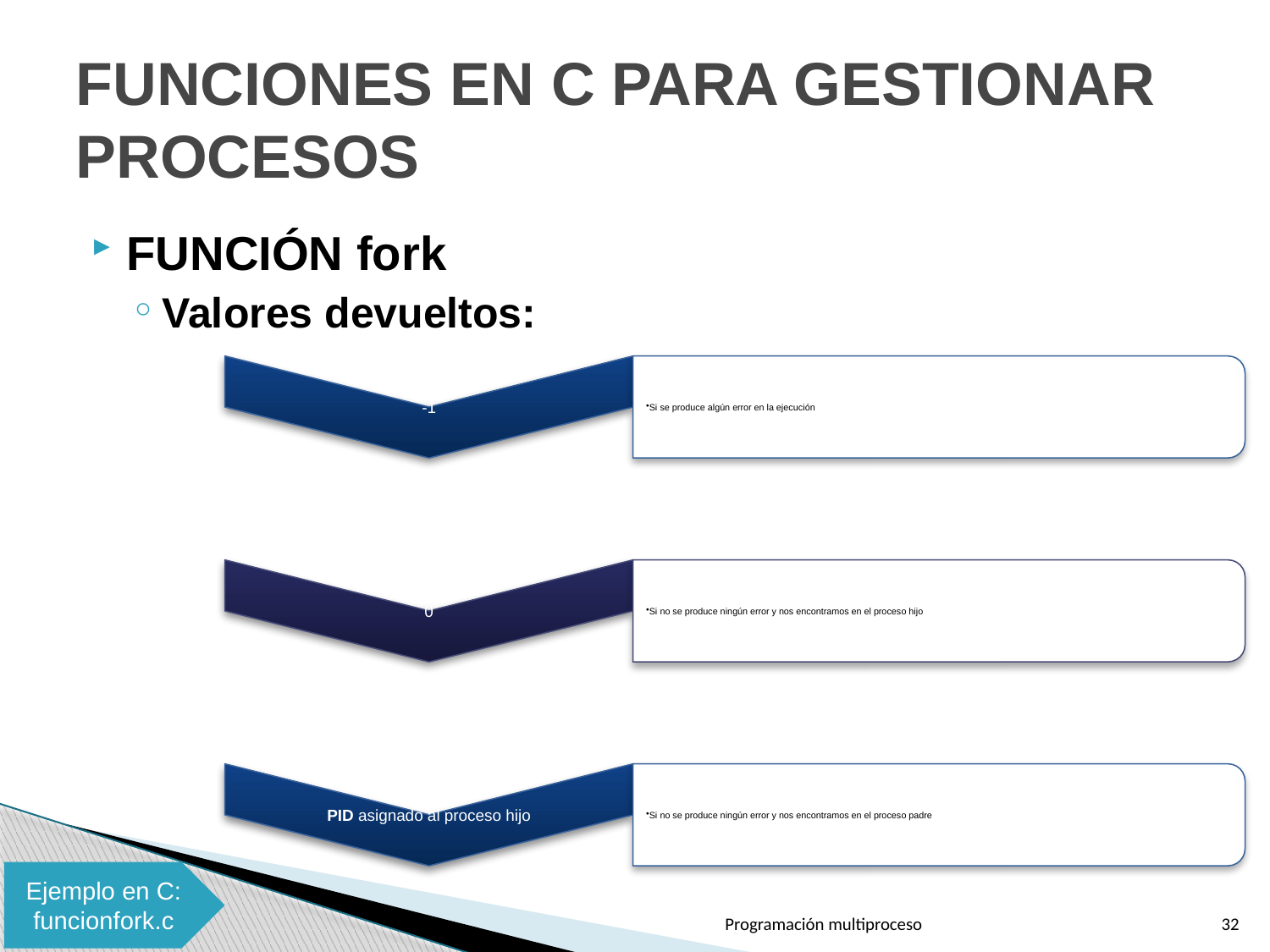

# FUNCIONES EN C PARA GESTIONAR PROCESOS
FUNCIÓN fork
Valores devueltos:

-1
Si no se produce ningún error y nos encontramos en el proceso hijo
PID asignado al proceso hijo
Si no se produce ningún error y nos encontramos en el proceso padre
0
Si se produce algún error en la ejecución
Ejemplo en C: funcionfork.c
Programación multiproceso
32